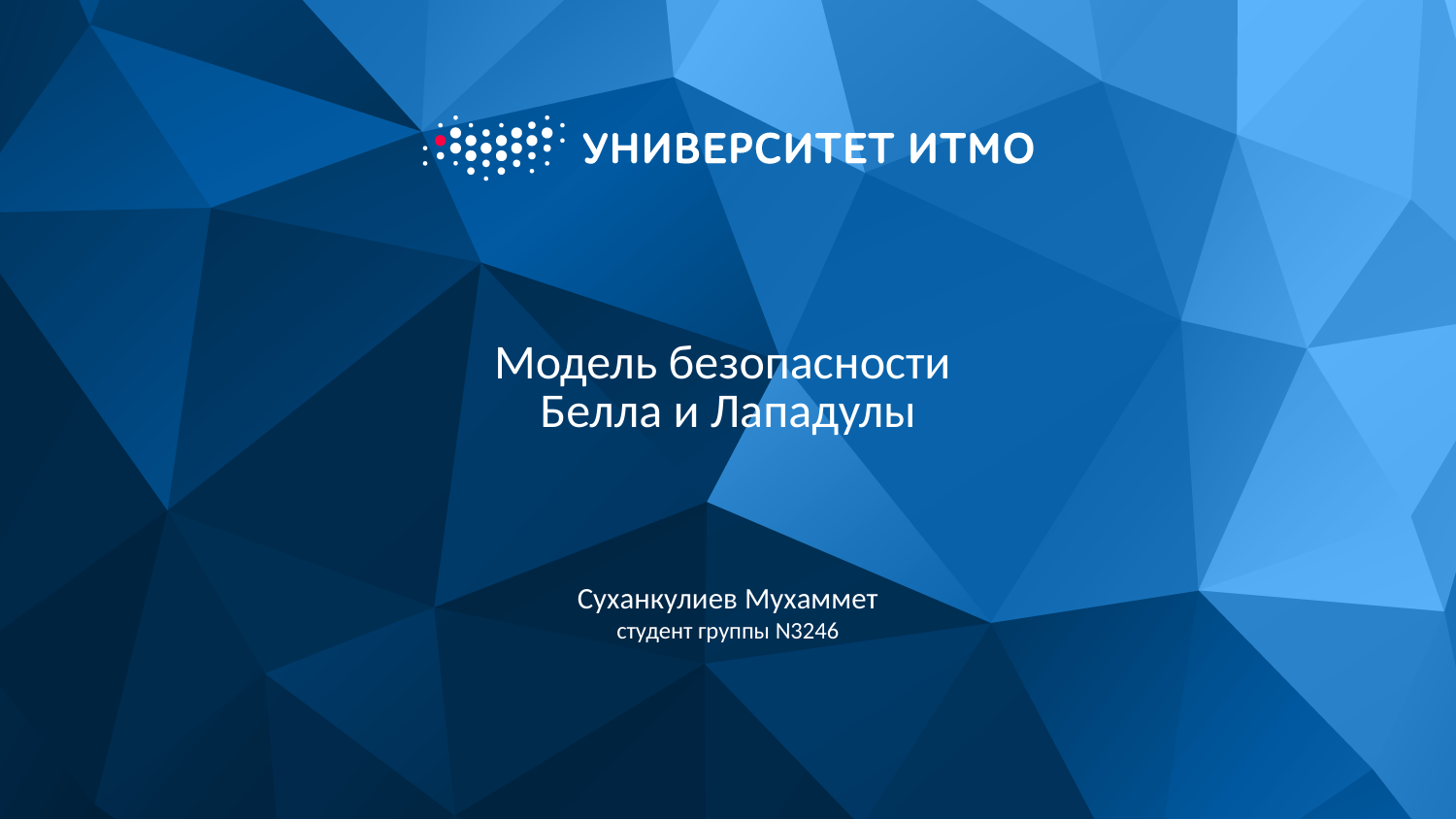

# Модель безопасности Белла и Лападулы
Суханкулиев Мухаммет
студент группы N3246